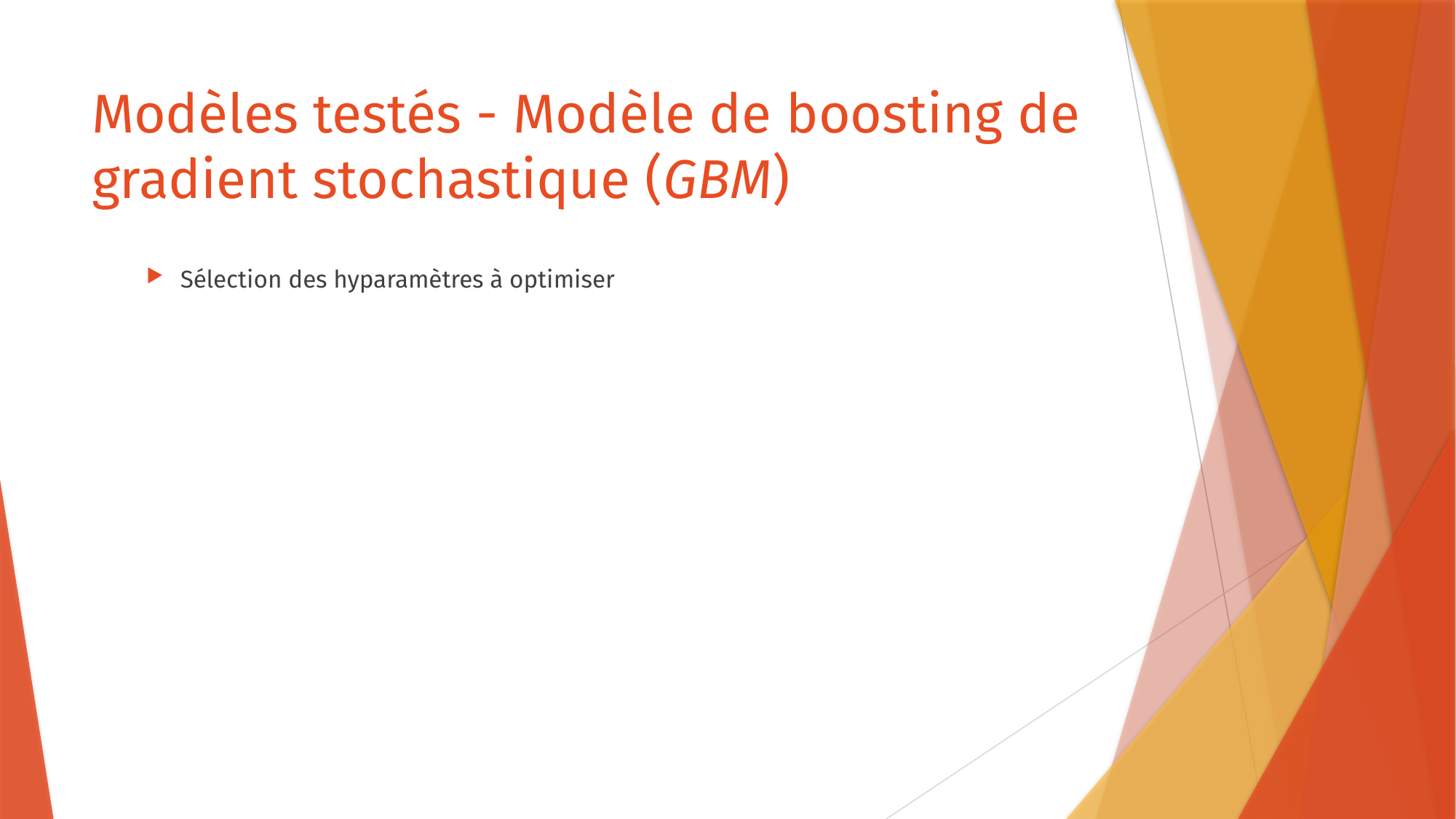

# Modèles testés - Modèle de boosting de gradient stochastique (GBM)
Sélection des hyparamètres à optimiser